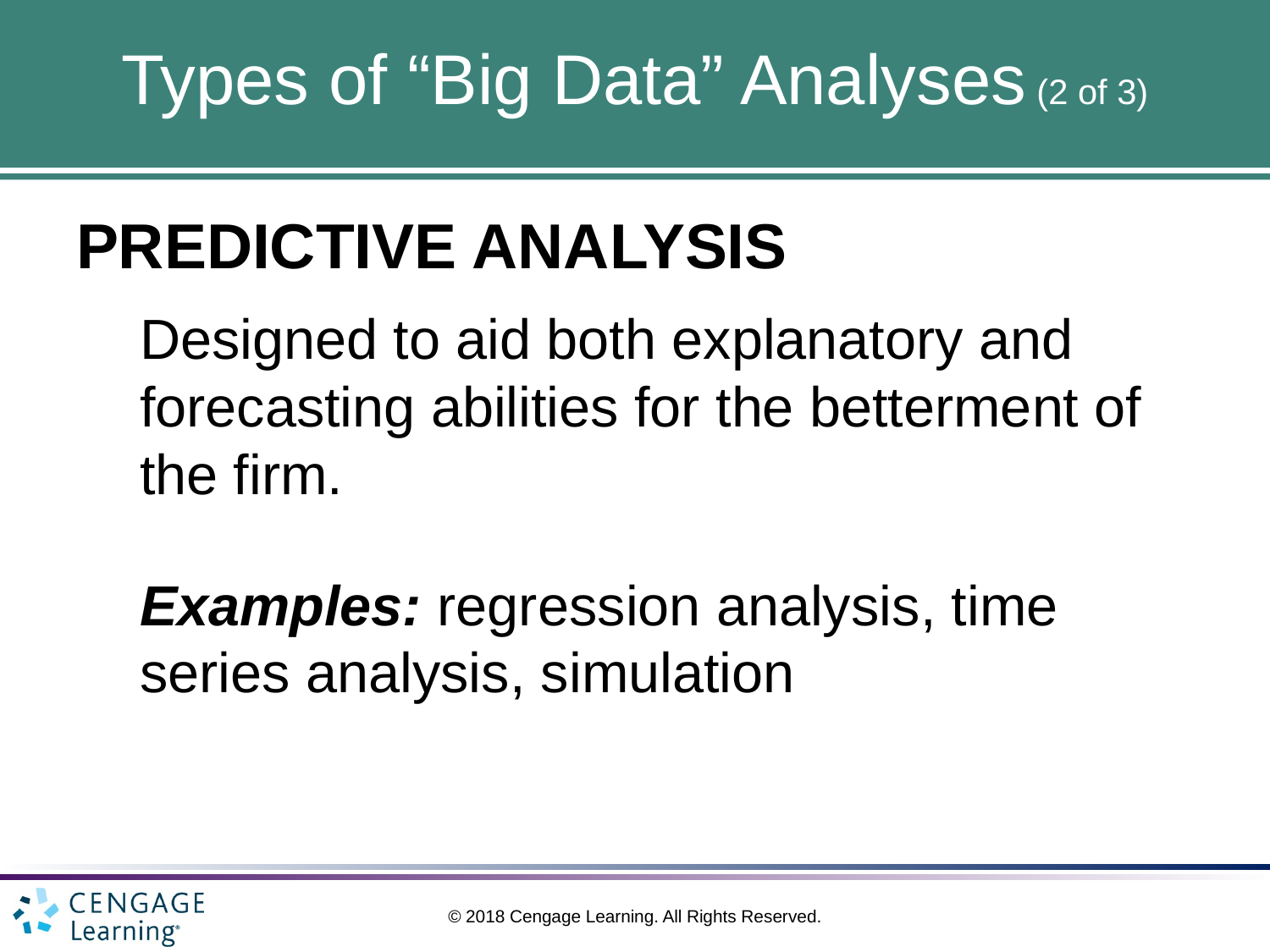

# Types of “Big Data” Analyses (2 of 3)
PREDICTIVE ANALYSIS
Designed to aid both explanatory and forecasting abilities for the betterment of the firm.
Examples: regression analysis, time series analysis, simulation